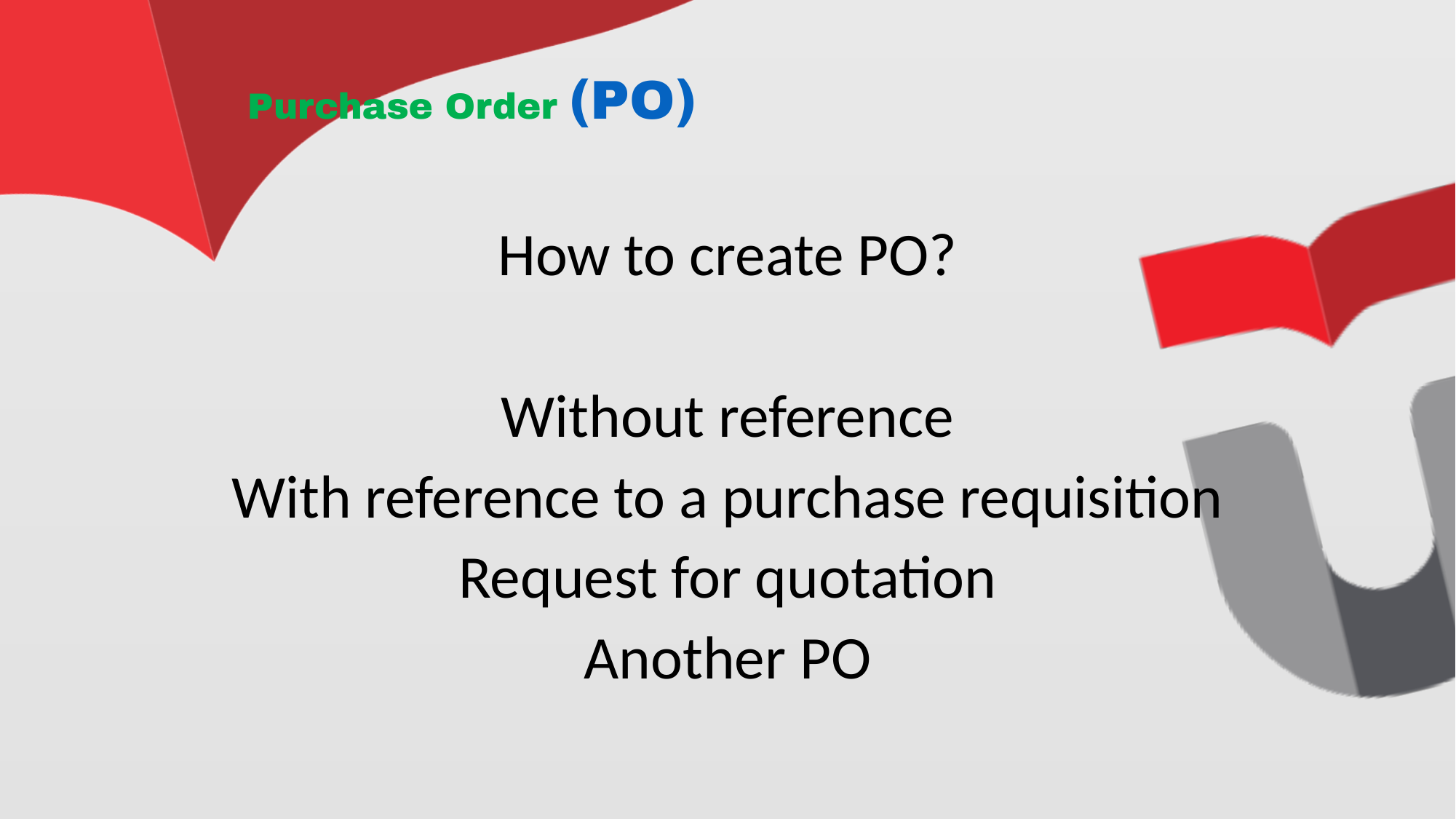

# Purchase Order (PO)
How to create PO?

Without reference
With reference to a purchase requisition
Request for quotation
Another PO